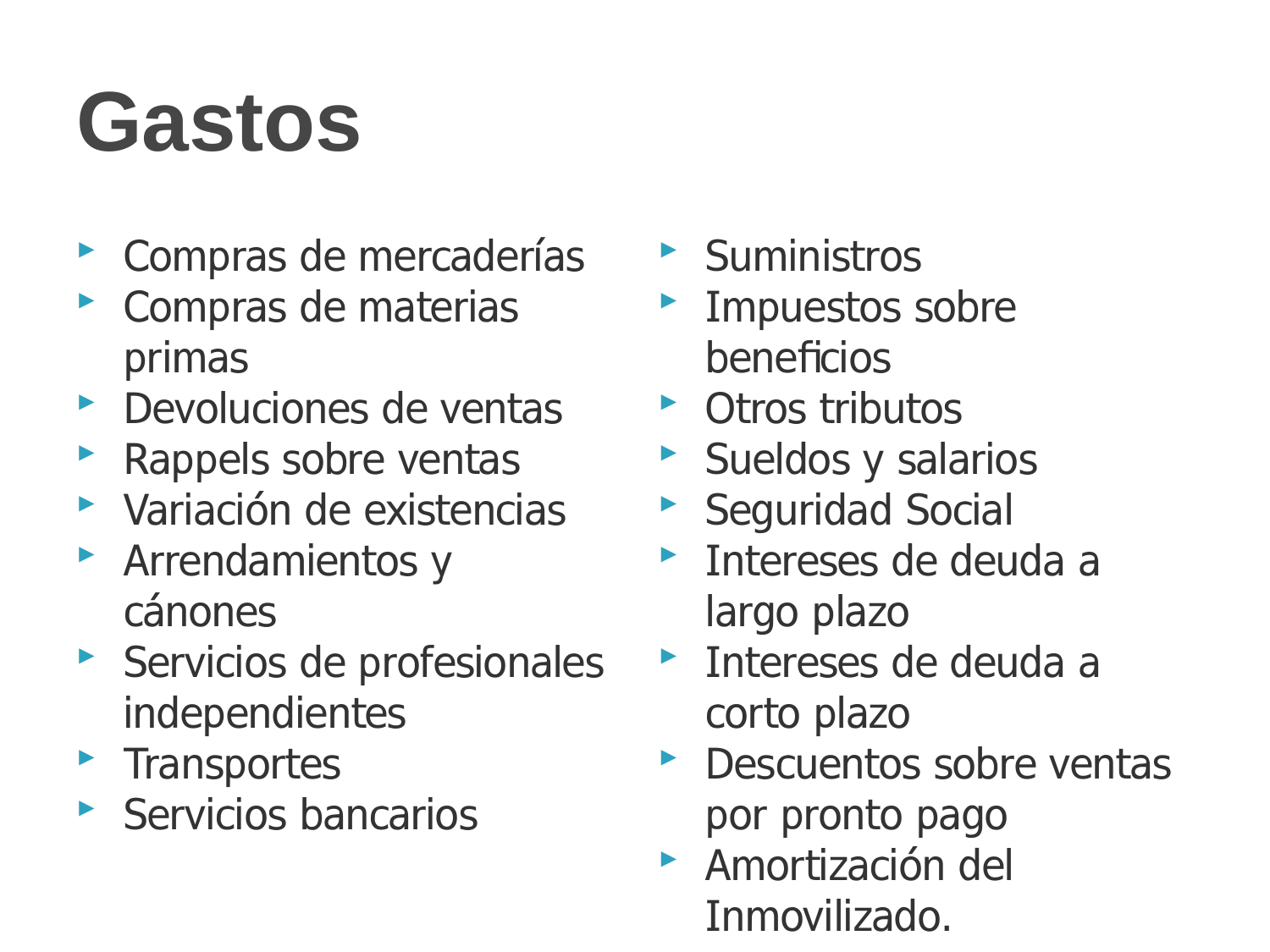

# Gastos
Compras de mercaderías
Compras de materias primas
Devoluciones de ventas
Rappels sobre ventas
Variación de existencias
Arrendamientos y cánones
Servicios de profesionales independientes
Transportes
Servicios bancarios

Suministros
Impuestos sobre beneficios
Otros tributos
Sueldos y salarios
Seguridad Social
Intereses de deuda a largo plazo
Intereses de deuda a corto plazo
Descuentos sobre ventas por pronto pago
Amortización del Inmovilizado.